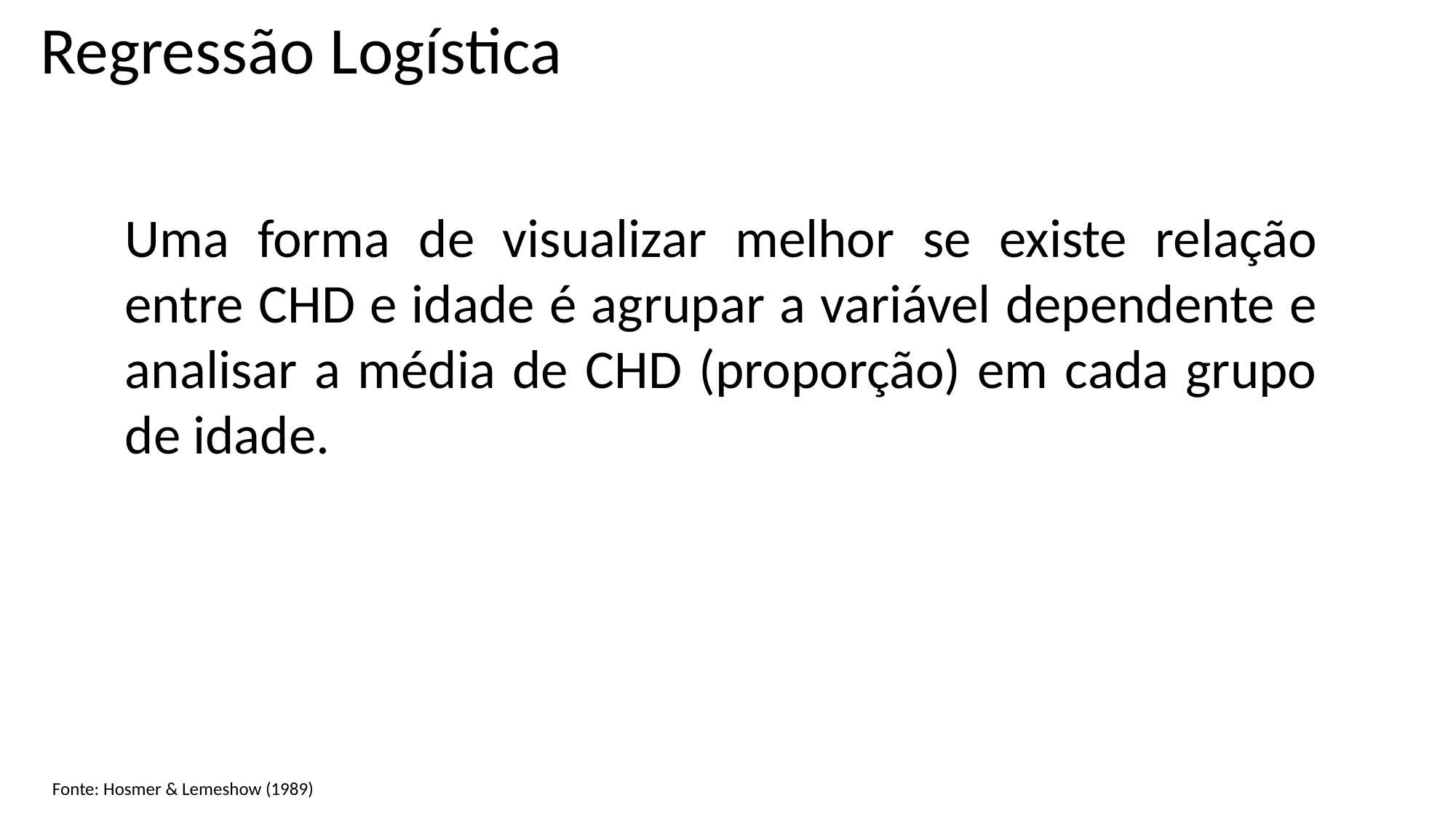

# Regressão Logística
Uma forma de visualizar melhor se existe relação entre CHD e idade é agrupar a variável dependente e analisar a média de CHD (proporção) em cada grupo de idade.
Fonte: Hosmer & Lemeshow (1989)